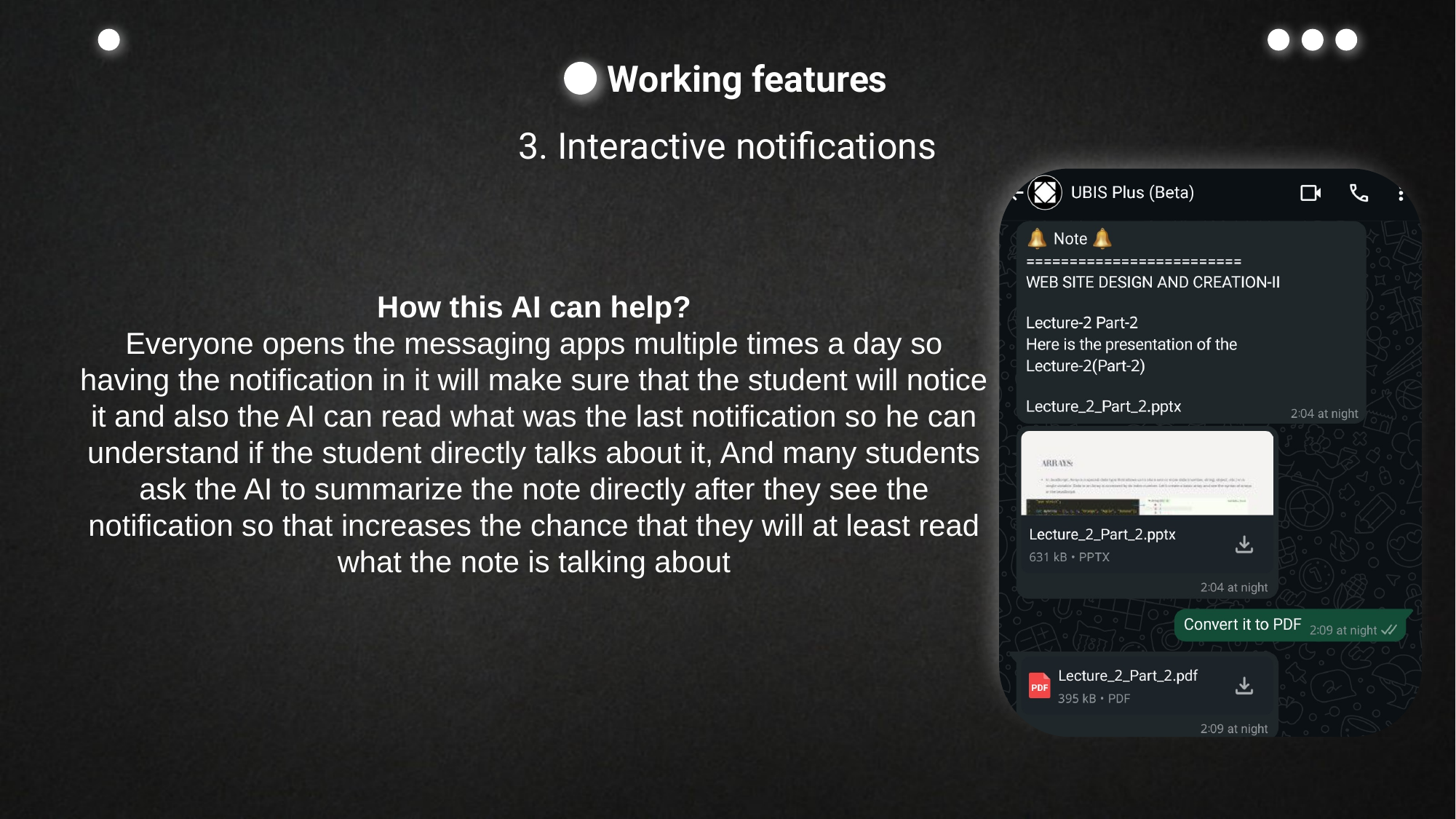

Working features

3. Interactive notifications

How this AI can help?
Everyone opens the messaging apps multiple times a day so having the notification in it will make sure that the student will notice it and also the AI can read what was the last notification so he can understand if the student directly talks about it, And many students ask the AI to summarize the note directly after they see the notification so that increases the chance that they will at least read what the note is talking about